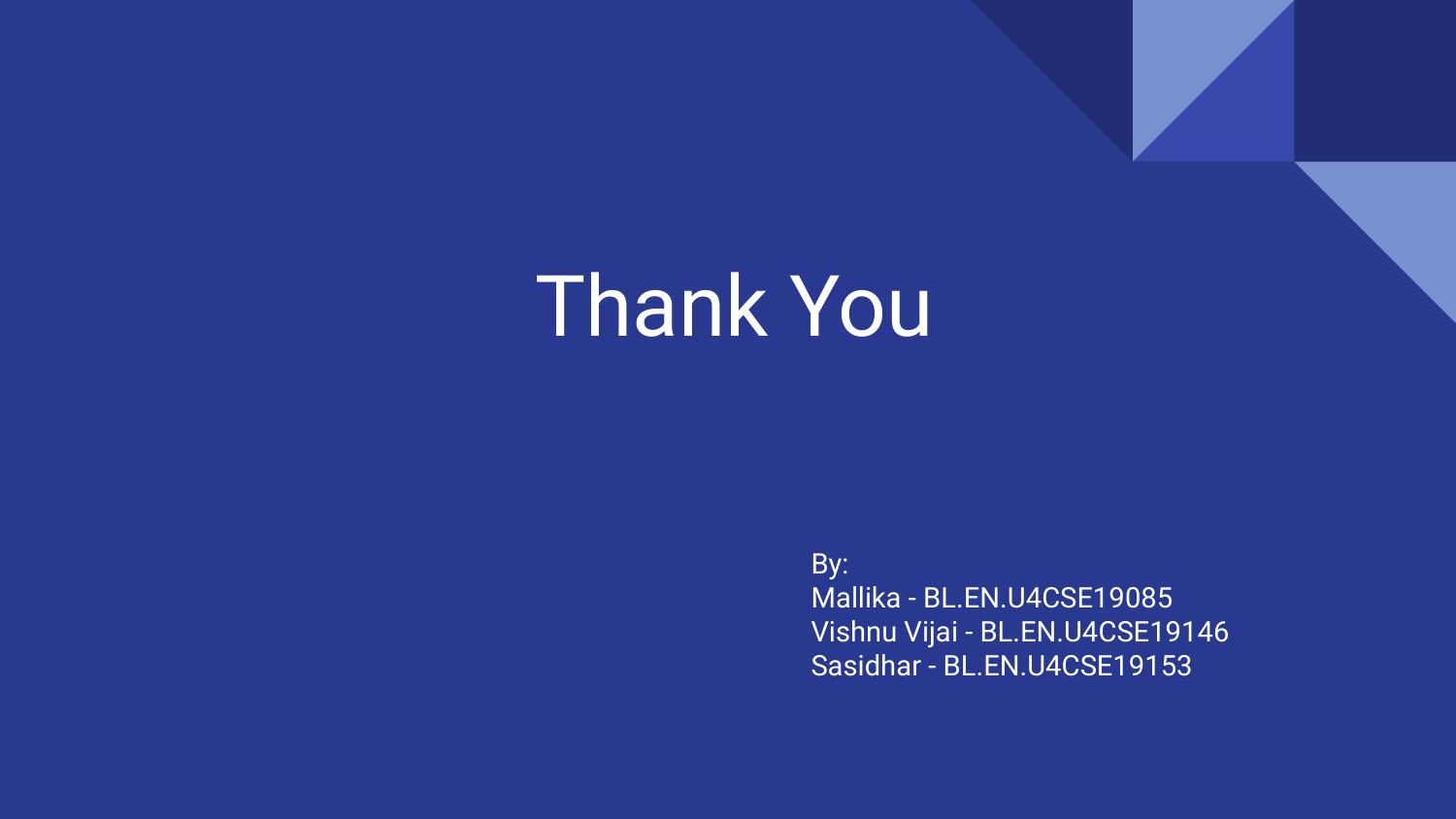

# Thank You
By:
Mallika - BL.EN.U4CSE19085
Vishnu Vijai - BL.EN.U4CSE19146
Sasidhar - BL.EN.U4CSE19153